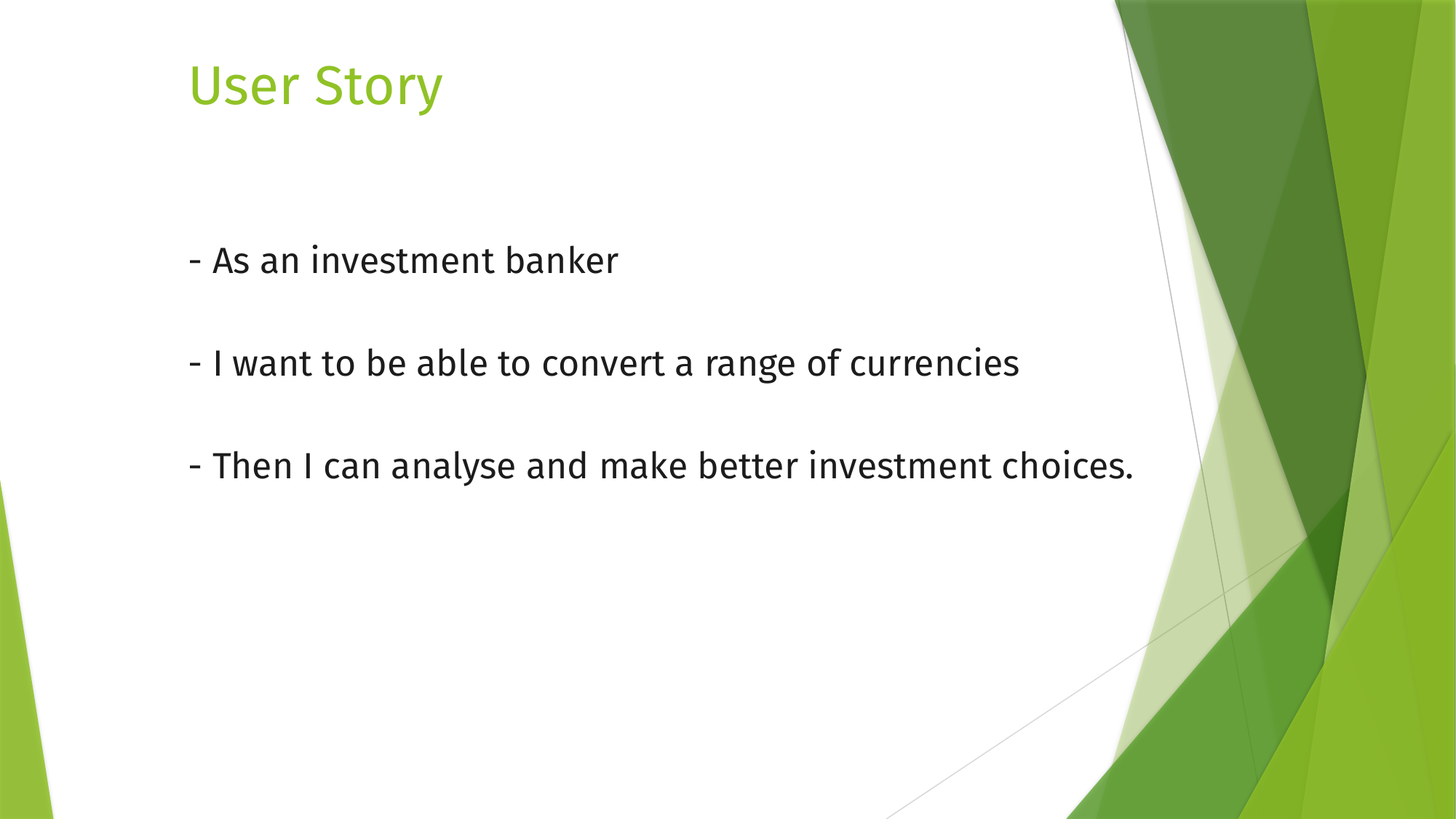

# User Story
- As an investment banker
- I want to be able to convert a range of currencies
- Then I can analyse and make better investment choices.